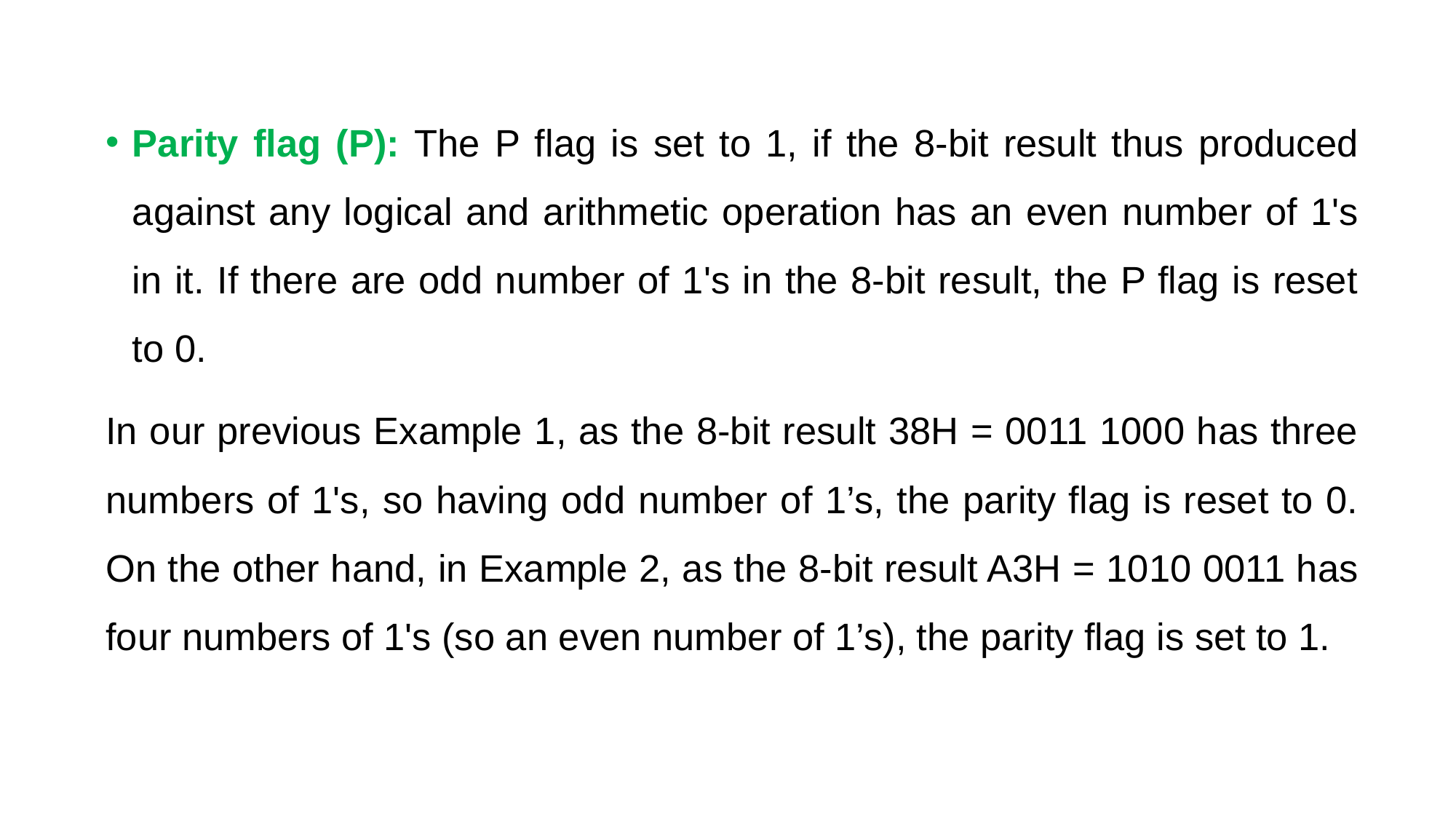

Parity flag (P): The P flag is set to 1, if the 8-bit result thus produced against any logical and arithmetic operation has an even number of 1's in it. If there are odd number of 1's in the 8-bit result, the P flag is reset to 0.
In our previous Example 1, as the 8-bit result 38H = 0011 1000 has three numbers of 1's, so having odd number of 1’s, the parity flag is reset to 0. On the other hand, in Example 2, as the 8-bit result A3H = 1010 0011 has four numbers of 1's (so an even number of 1’s), the parity flag is set to 1.